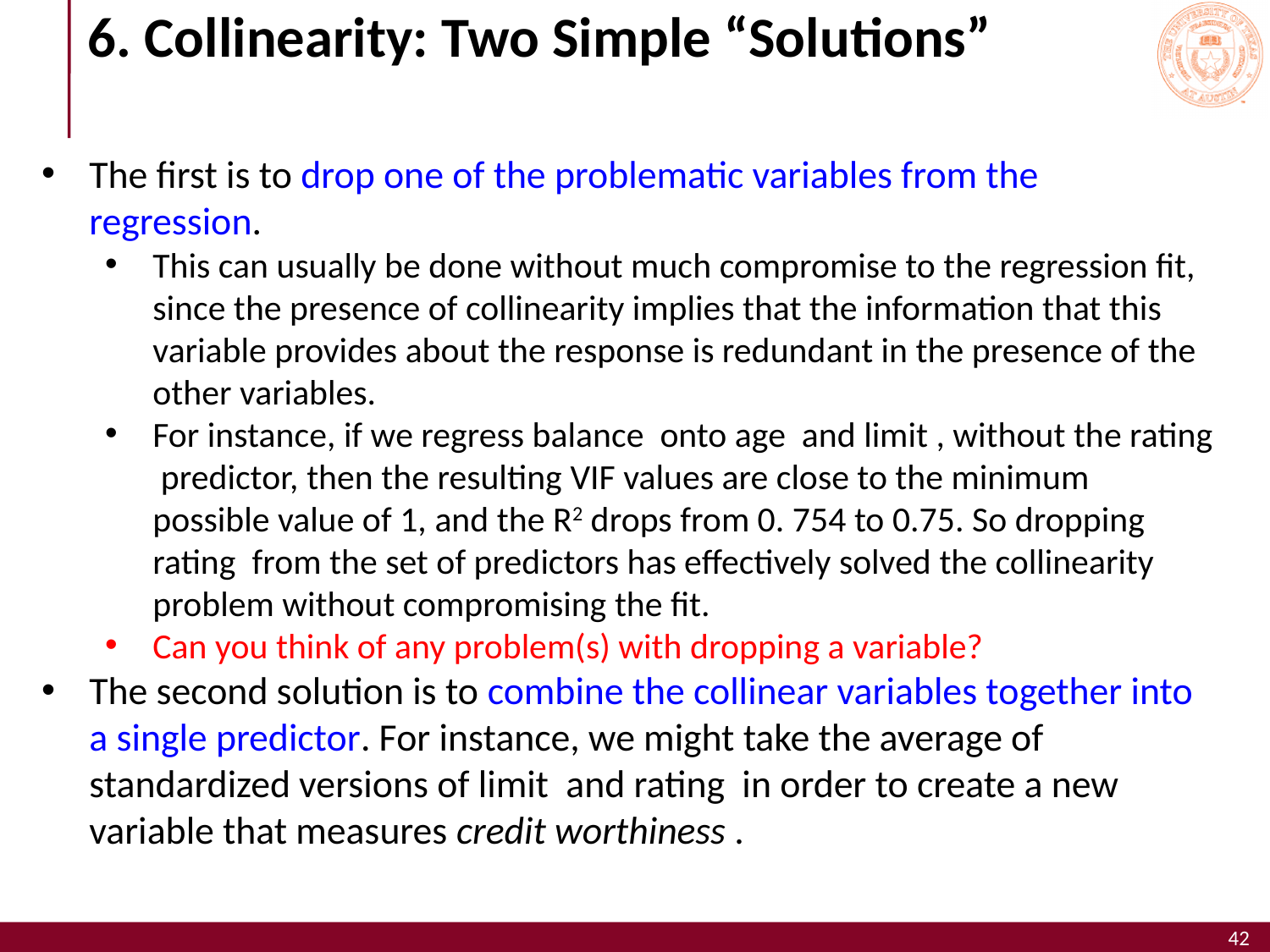

# 6. Collinearity: Two Simple “Solutions”
The first is to drop one of the problematic variables from the regression.
This can usually be done without much compromise to the regression fit, since the presence of collinearity implies that the information that this variable provides about the response is redundant in the presence of the other variables.
For instance, if we regress balance  onto age  and limit , without the rating  predictor, then the resulting VIF values are close to the minimum possible value of 1, and the R2 drops from 0. 754 to 0.75. So dropping rating  from the set of predictors has effectively solved the collinearity problem without compromising the fit.
Can you think of any problem(s) with dropping a variable?
The second solution is to combine the collinear variables together into a single predictor. For instance, we might take the average of standardized versions of limit  and rating  in order to create a new variable that measures credit worthiness .
42